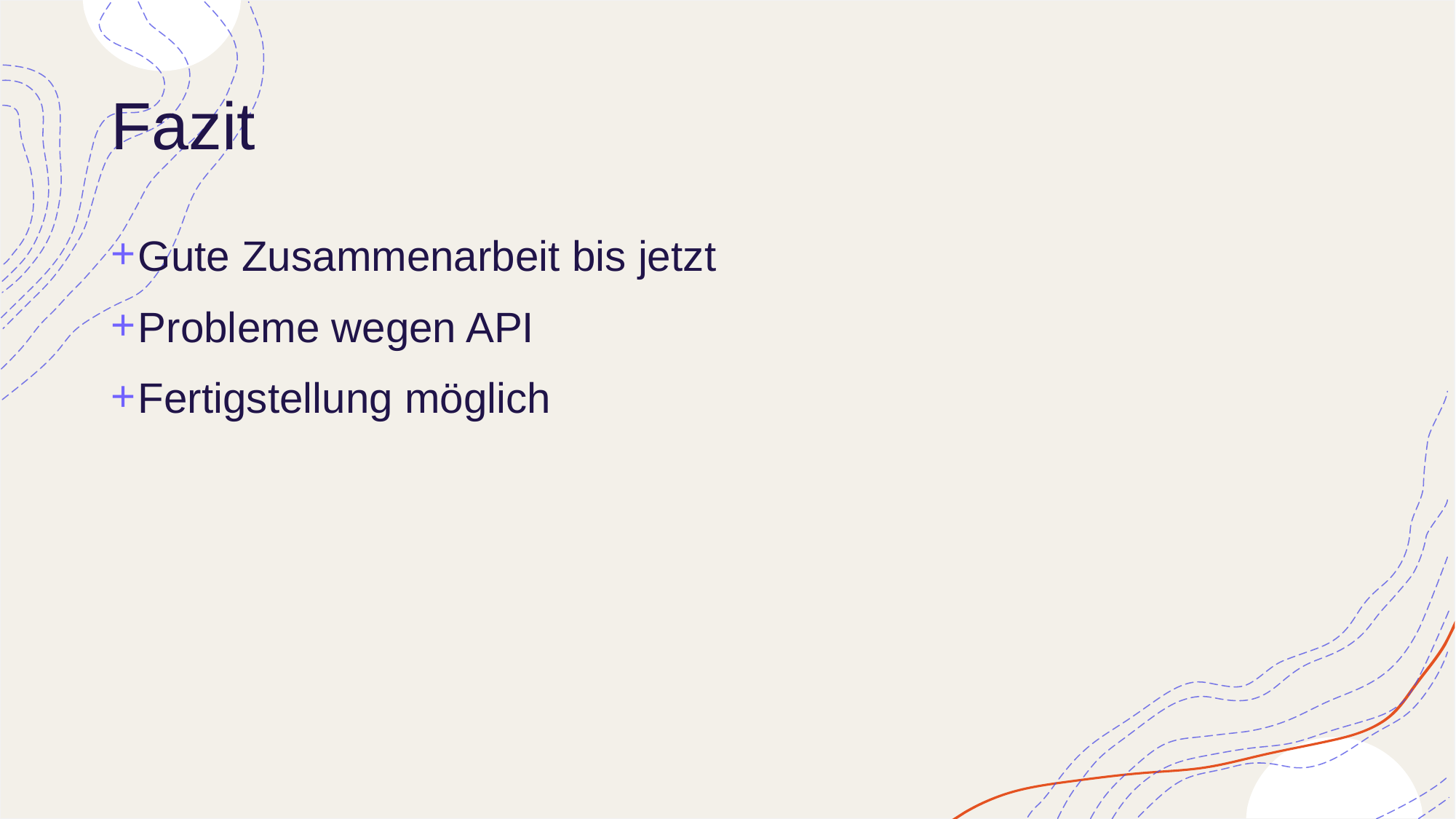

# Fazit
Gute Zusammenarbeit bis jetzt
Probleme wegen API
Fertigstellung möglich